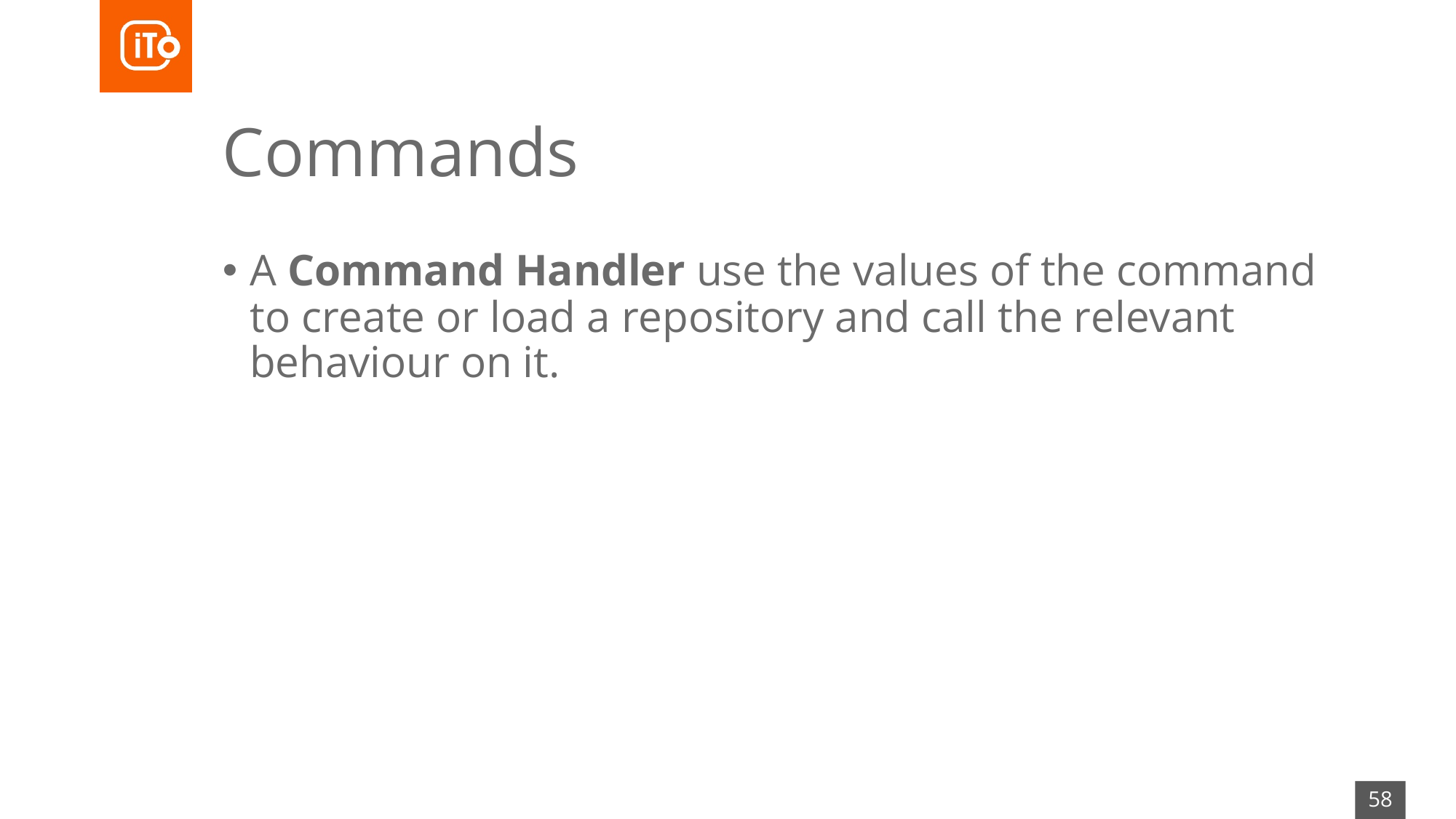

# Commands
A Command Handler use the values of the command to create or load a repository and call the relevant behaviour on it.
58